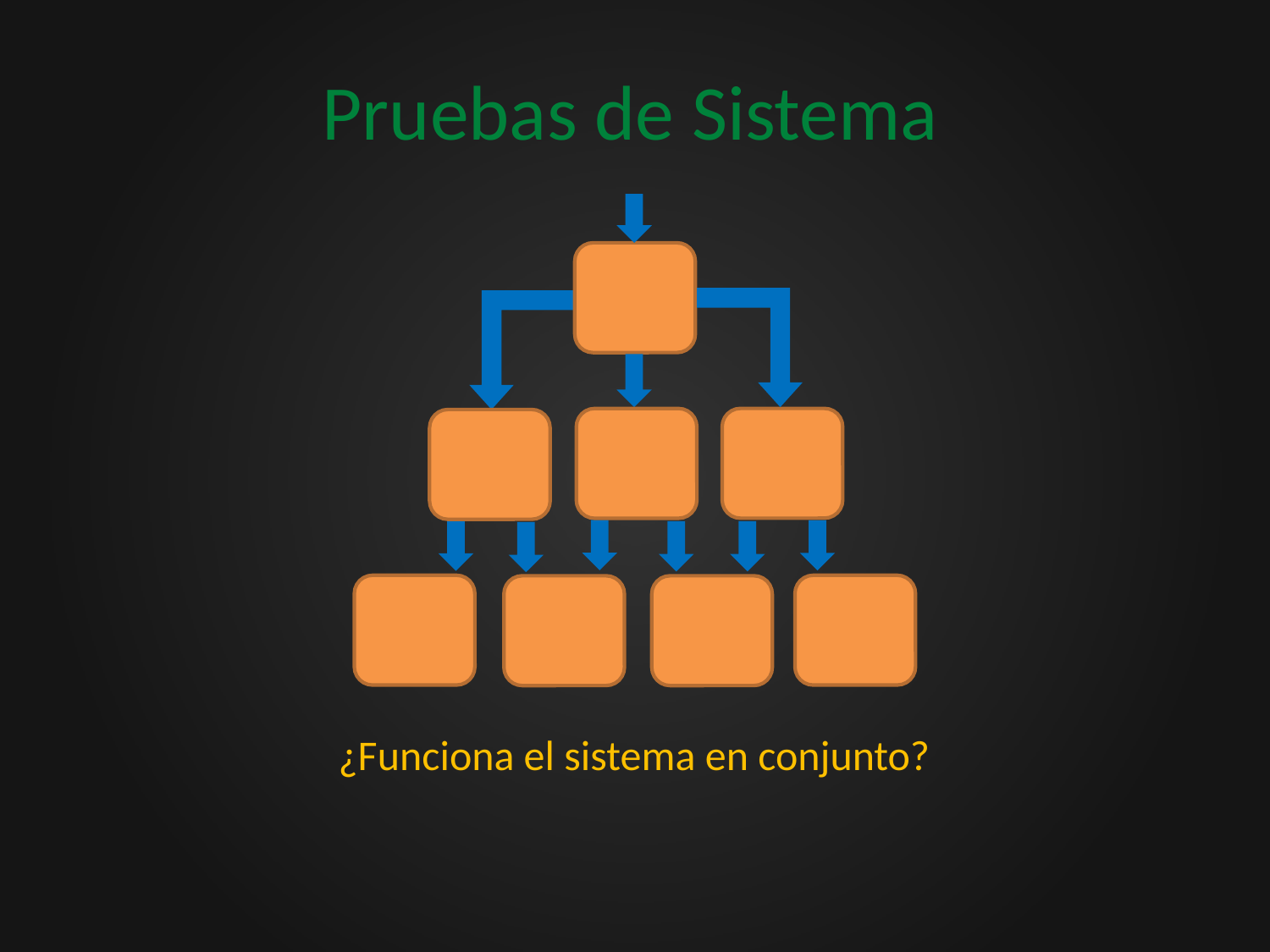

# Pruebas de Sistema

¿Funciona el sistema en conjunto?